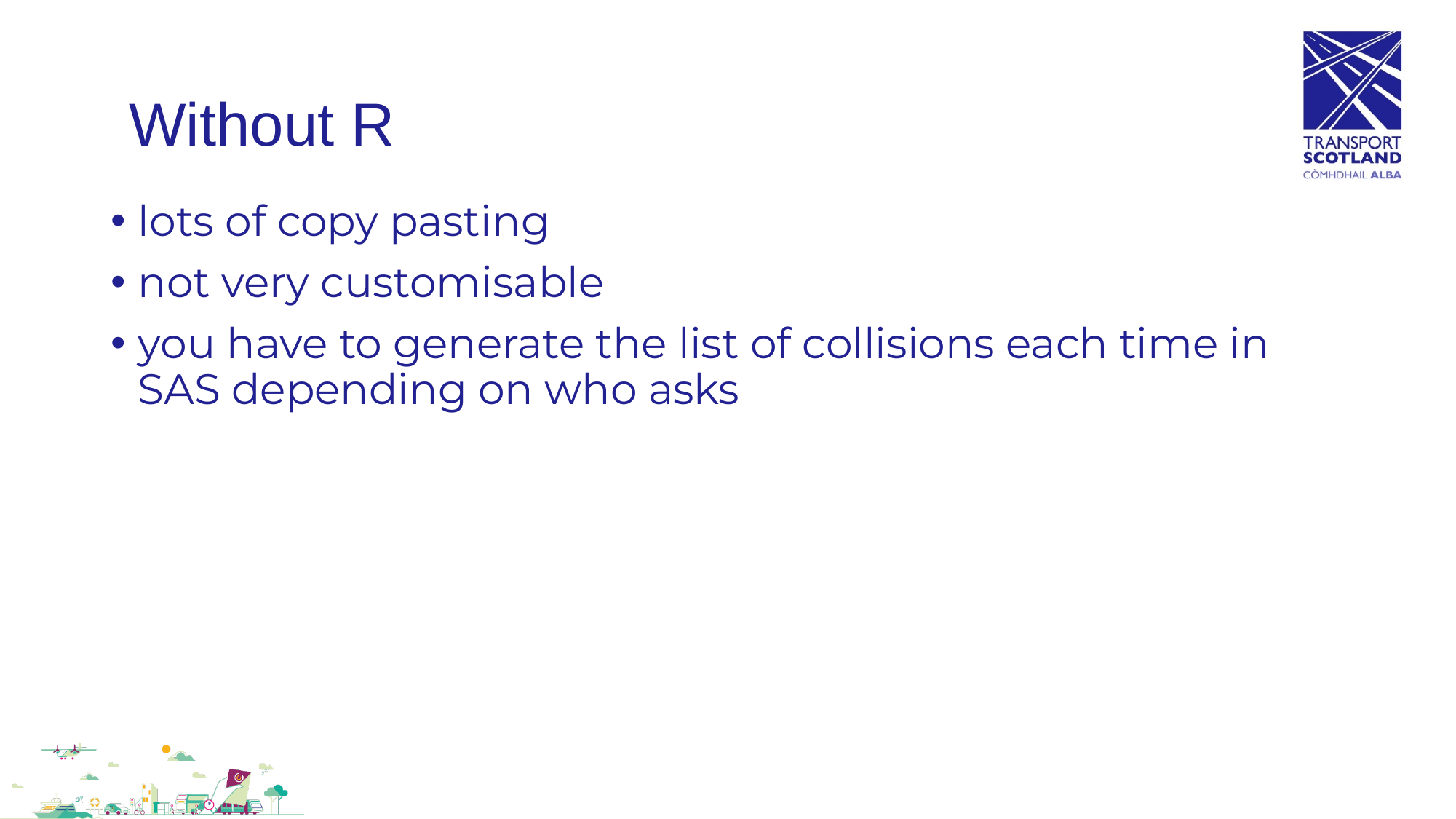

Without R
lots of copy pasting
not very customisable
you have to generate the list of collisions each time in SAS depending on who asks